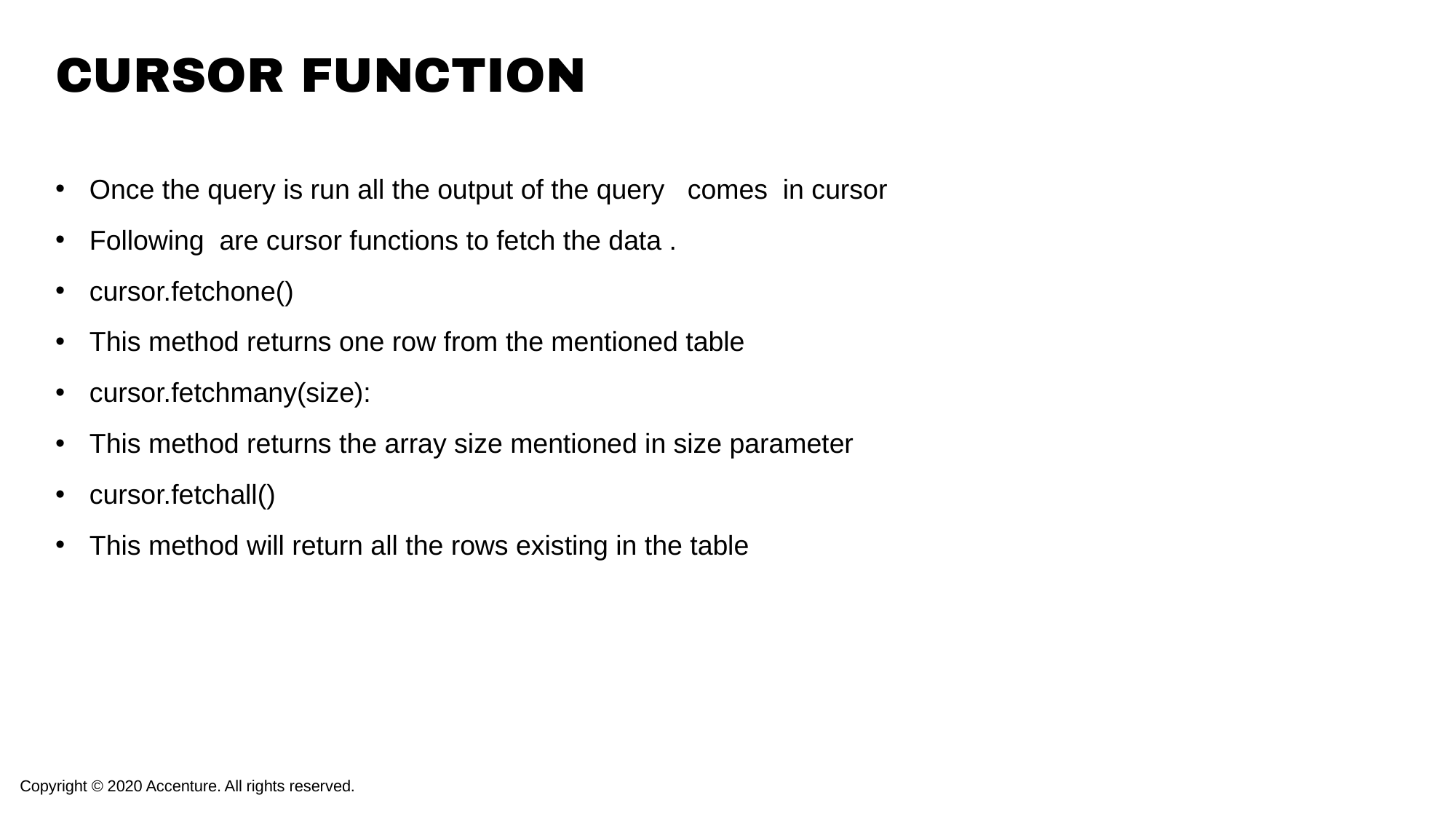

# Cursor function

Once the query is run all the output of the query   comes  in cursor
Following  are cursor functions to fetch the data .
cursor.fetchone()
This method returns one row from the mentioned table
cursor.fetchmany(size):
This method returns the array size mentioned in size parameter
cursor.fetchall()
This method will return all the rows existing in the table